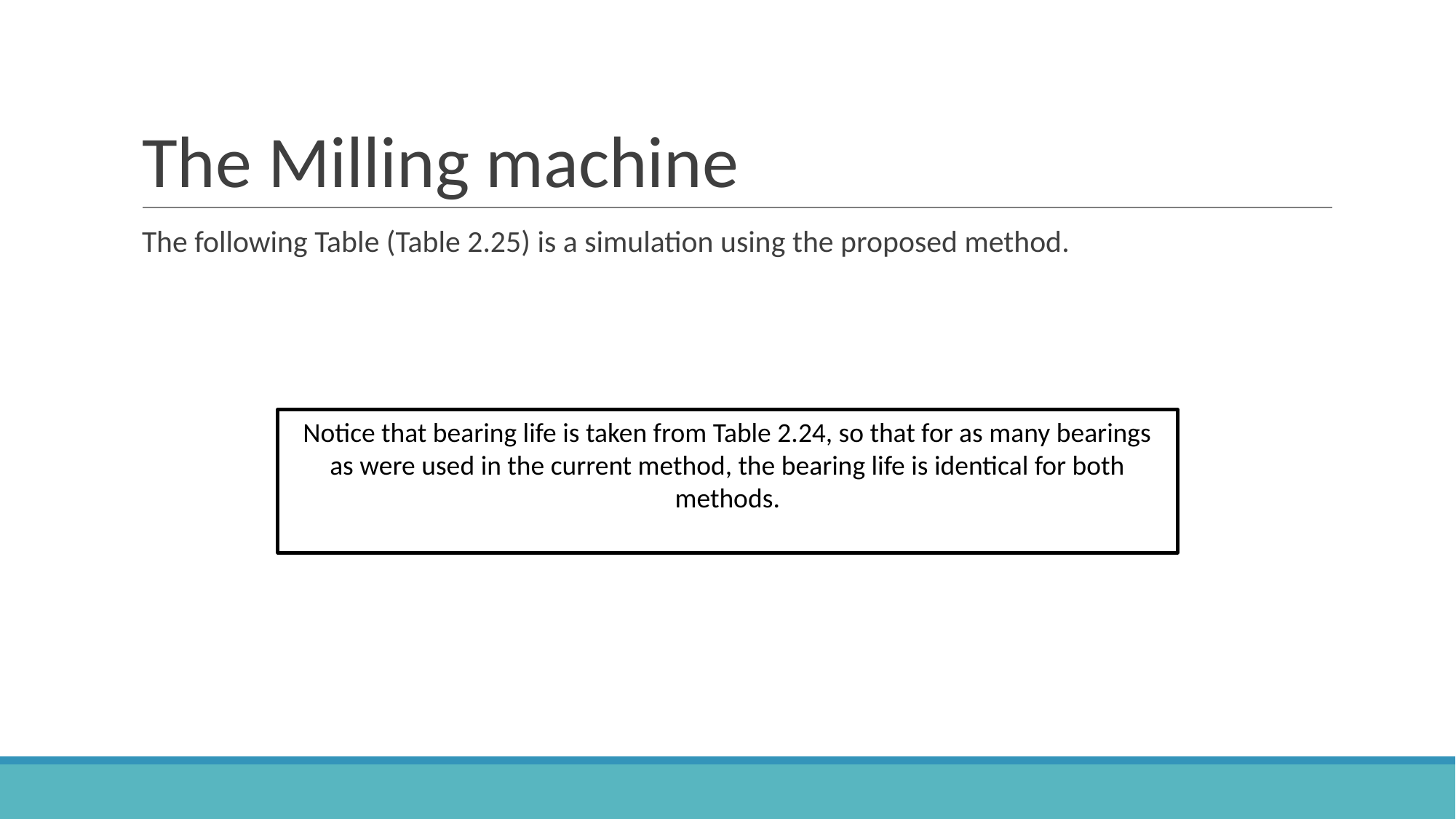

# The Milling machine
The following Table (Table 2.25) is a simulation using the proposed method.

Notice that bearing life is taken from Table 2.24, so that for as many bearings as were used in the current method, the bearing life is identical for both methods.